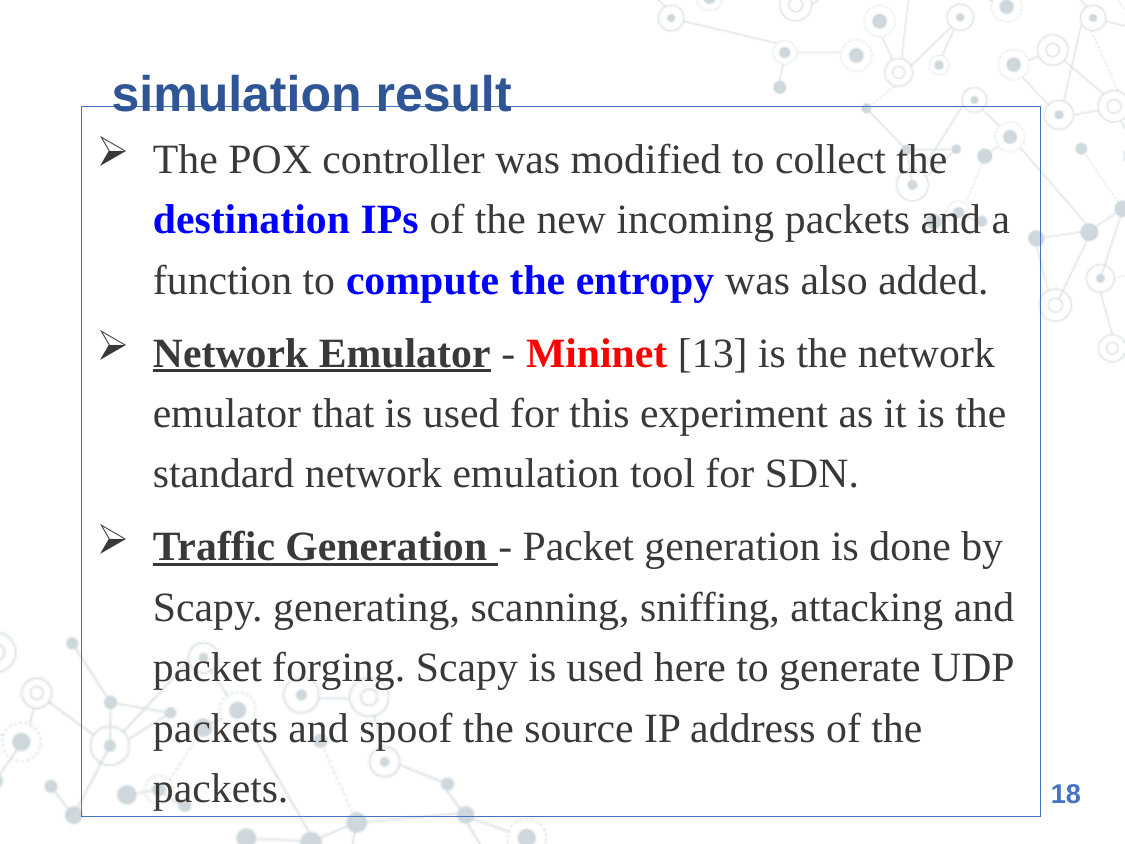

# simulation result
The POX controller was modified to collect the destination IPs of the new incoming packets and a function to compute the entropy was also added.
Network Emulator - Mininet [13] is the network emulator that is used for this experiment as it is the standard network emulation tool for SDN.
Traffic Generation - Packet generation is done by Scapy. generating, scanning, sniffing, attacking and packet forging. Scapy is used here to generate UDP packets and spoof the source IP address of the packets.